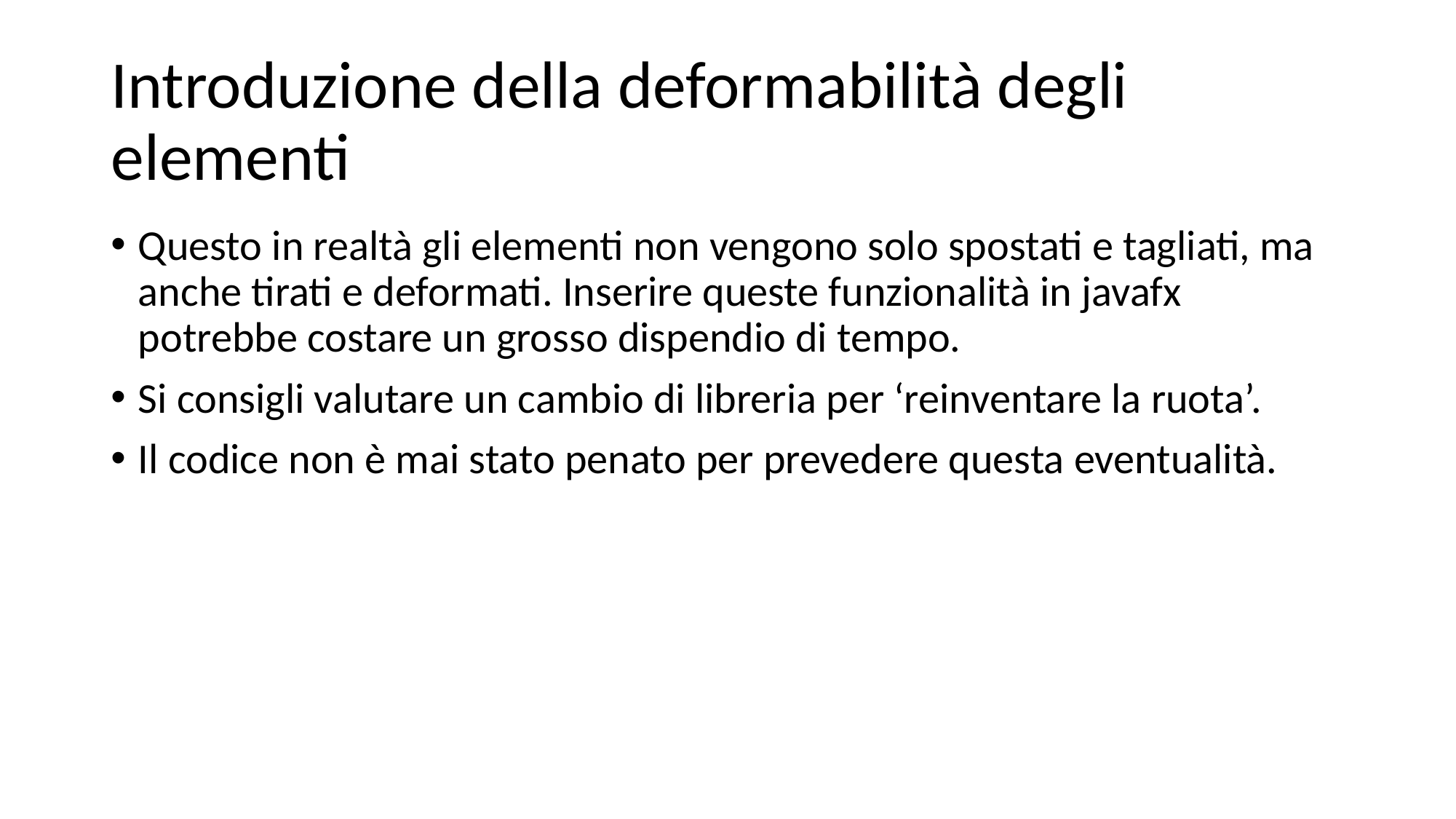

# Introduzione della deformabilità degli elementi
Questo in realtà gli elementi non vengono solo spostati e tagliati, ma anche tirati e deformati. Inserire queste funzionalità in javafx potrebbe costare un grosso dispendio di tempo.
Si consigli valutare un cambio di libreria per ‘reinventare la ruota’.
Il codice non è mai stato penato per prevedere questa eventualità.